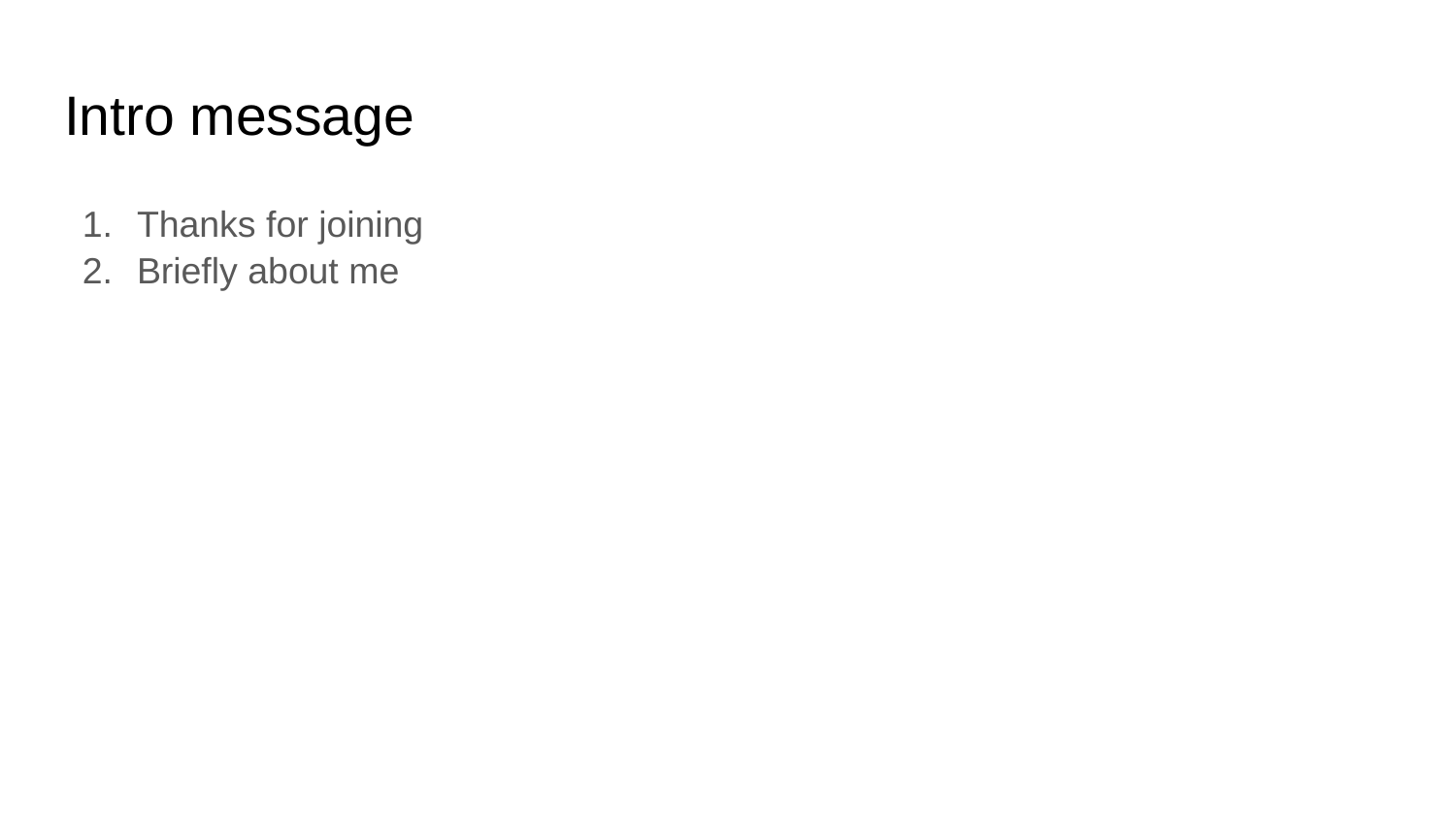

# Intro message
Thanks for joining
Briefly about me